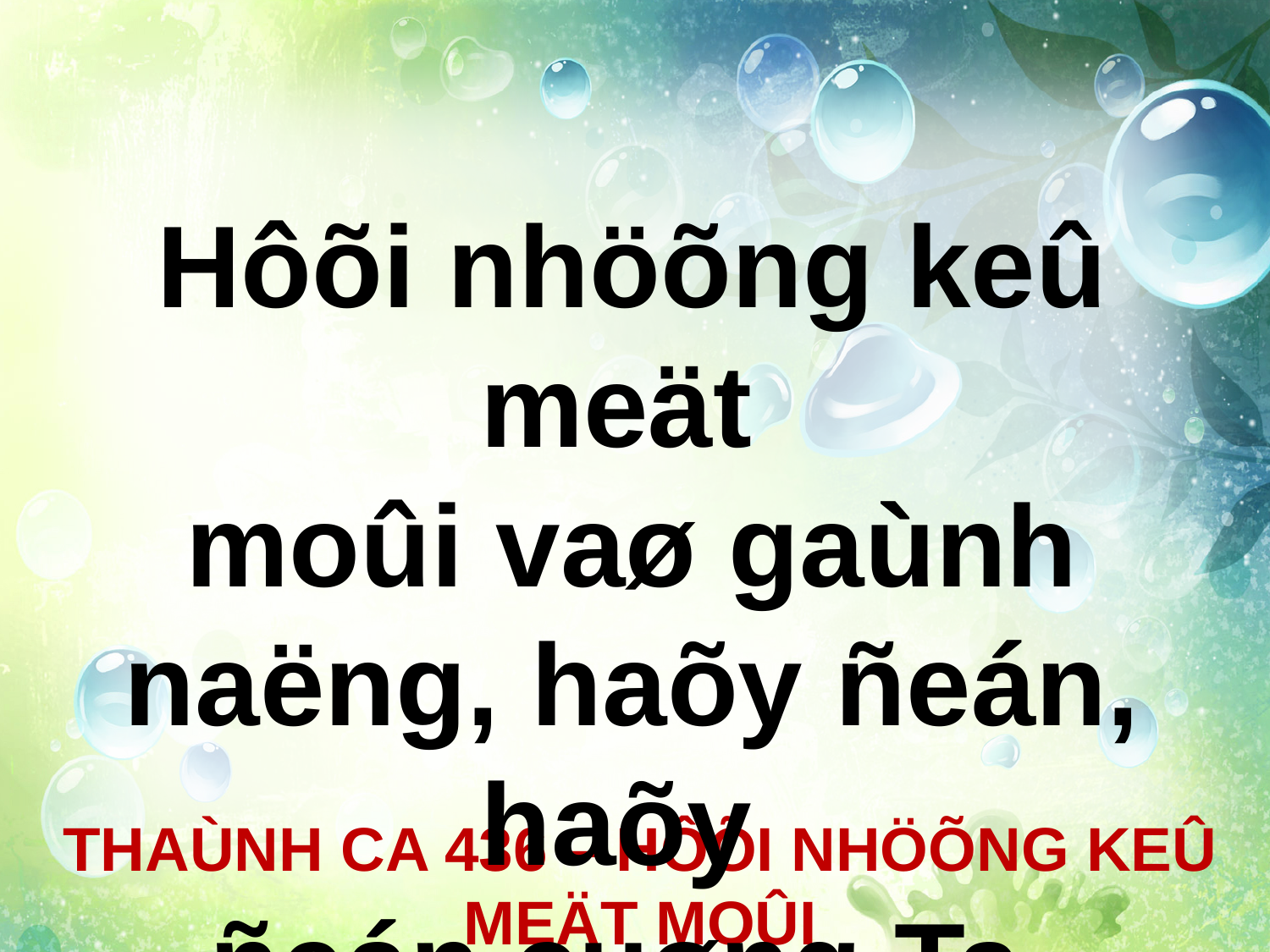

Hôõi nhöõng keû meät
moûi vaø gaùnh naëng, haõy ñeán, haõy
ñeán cuøng Ta.
THAÙNH CA 436 – HÔÕI NHÖÕNG KEÛ MEÄT MOÛI